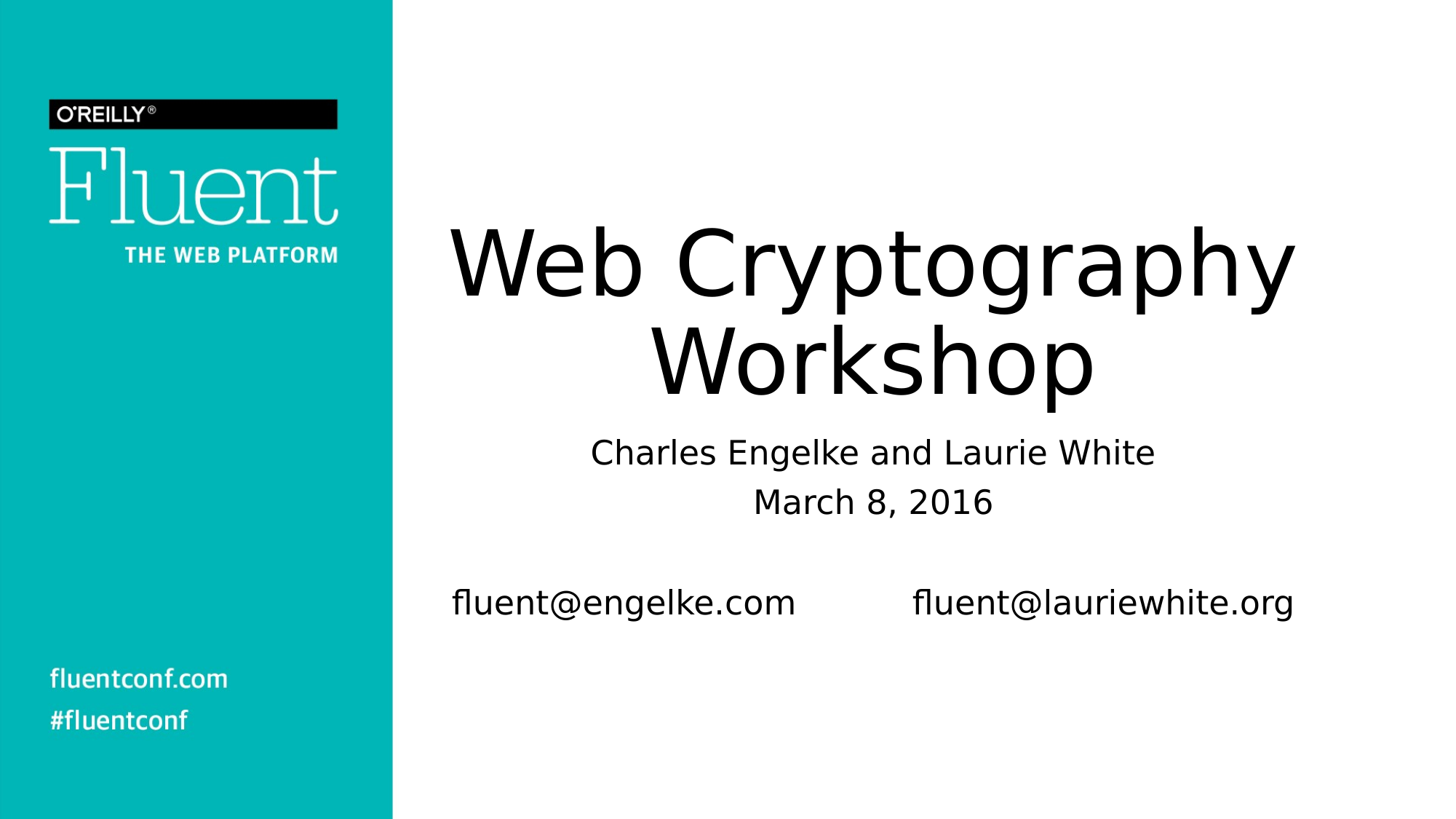

# Web Cryptography Workshop
Charles Engelke and Laurie White
March 8, 2016

fluent@engelke.com           fluent@lauriewhite.org